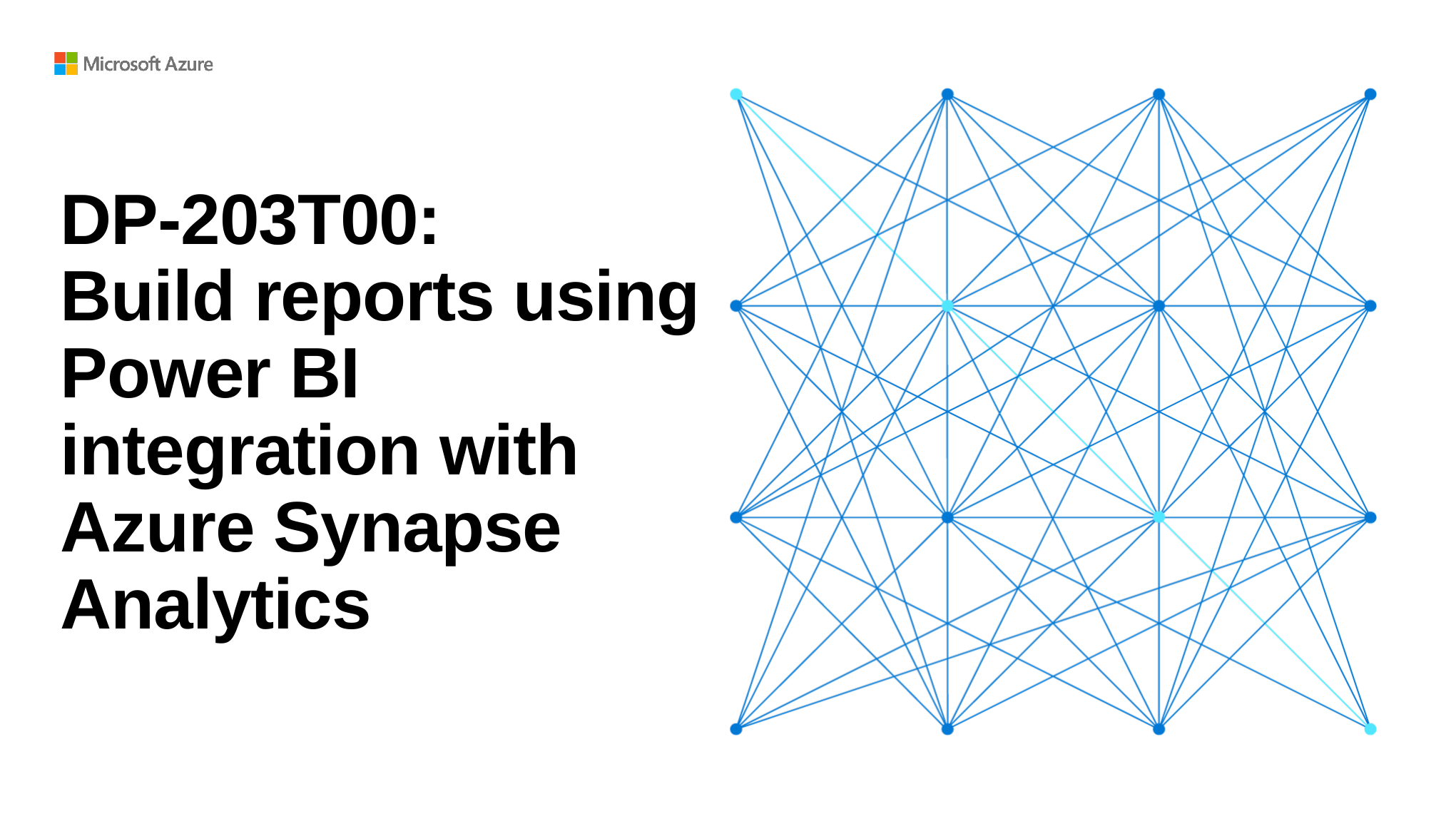

# DP-203T00: Build reports using Power BI integration with Azure Synapse Analytics